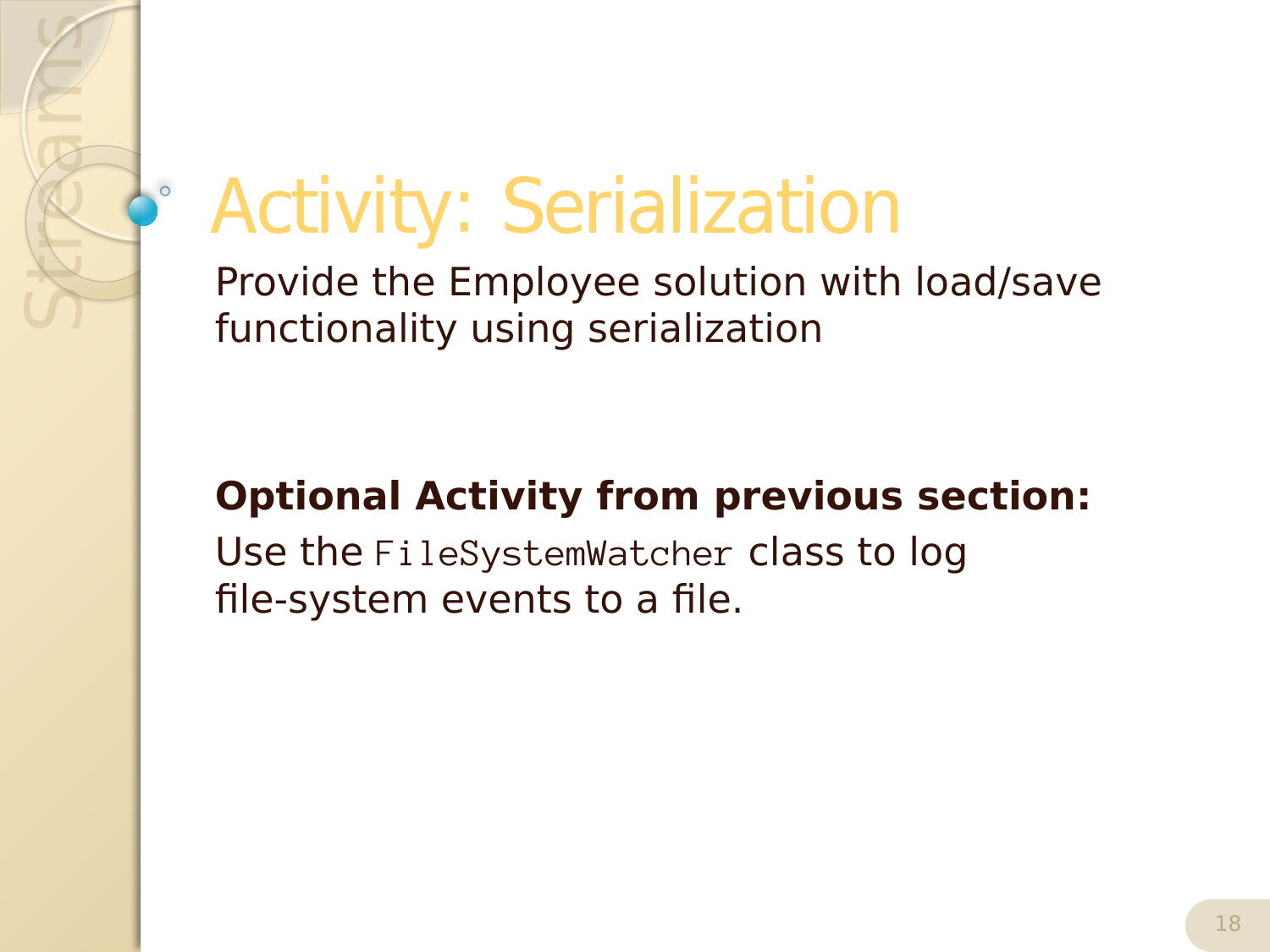

# Activity: Serialization
Provide the Employee solution with load/save functionality using serialization

Optional Activity from previous section:
Use the FileSystemWatcher class to log
file-system events to a file.

18